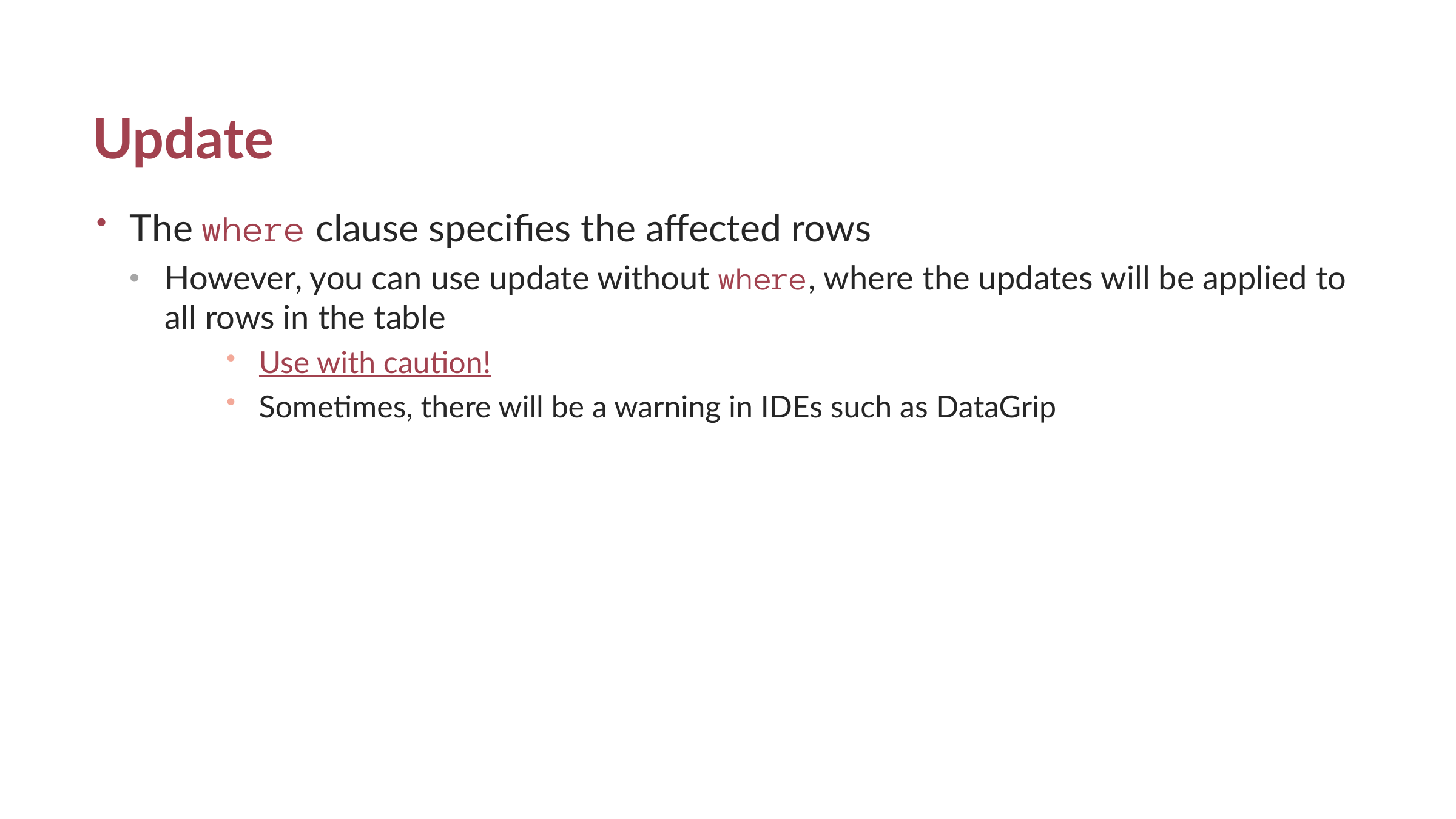

# Update
The where clause specifies the affected rows
However, you can use update without where, where the updates will be applied to all rows in the table
Use with caution!
Sometimes, there will be a warning in IDEs such as DataGrip